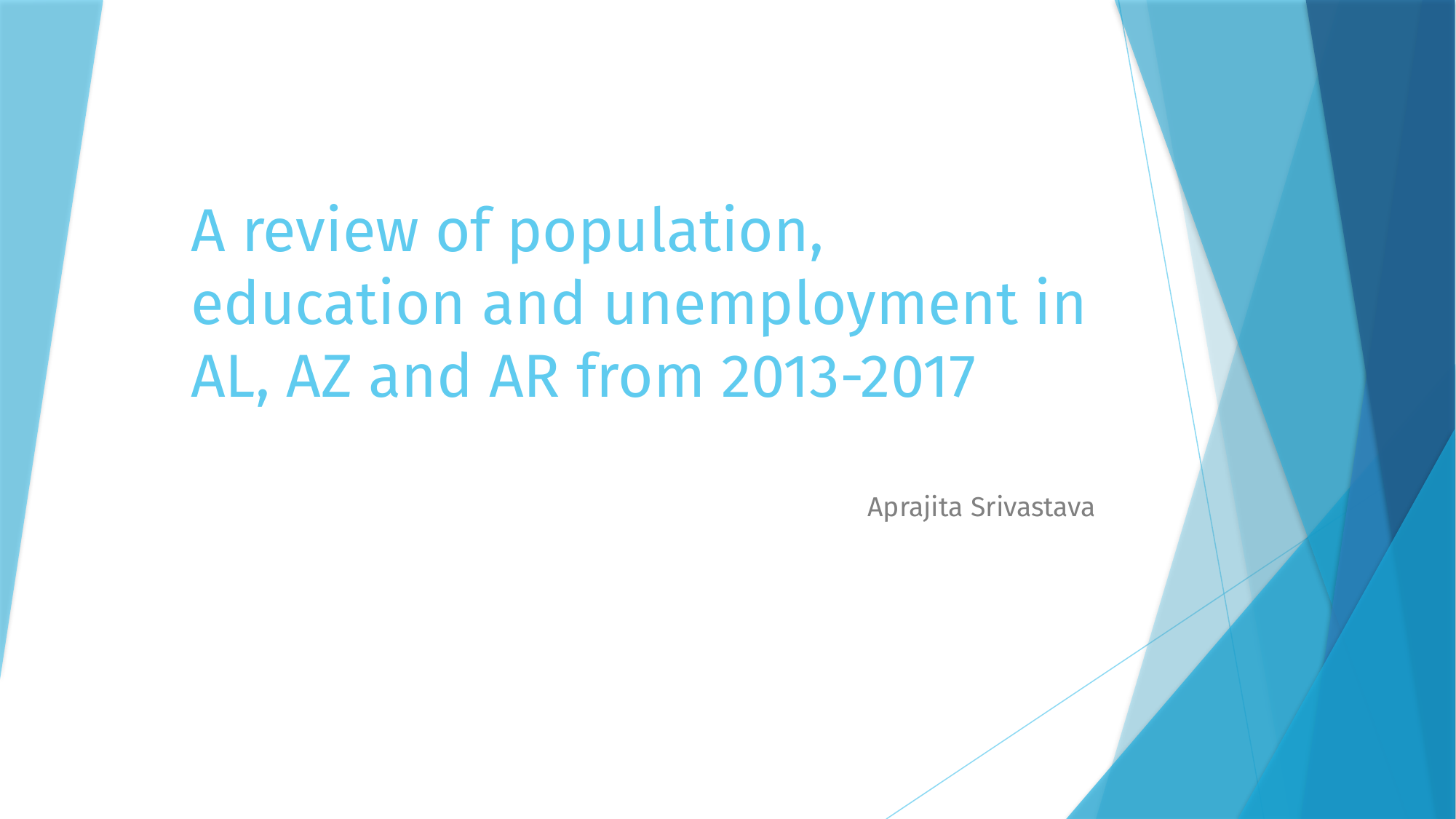

# A review of population, education and unemployment in AL, AZ and AR from 2013-2017
Aprajita Srivastava